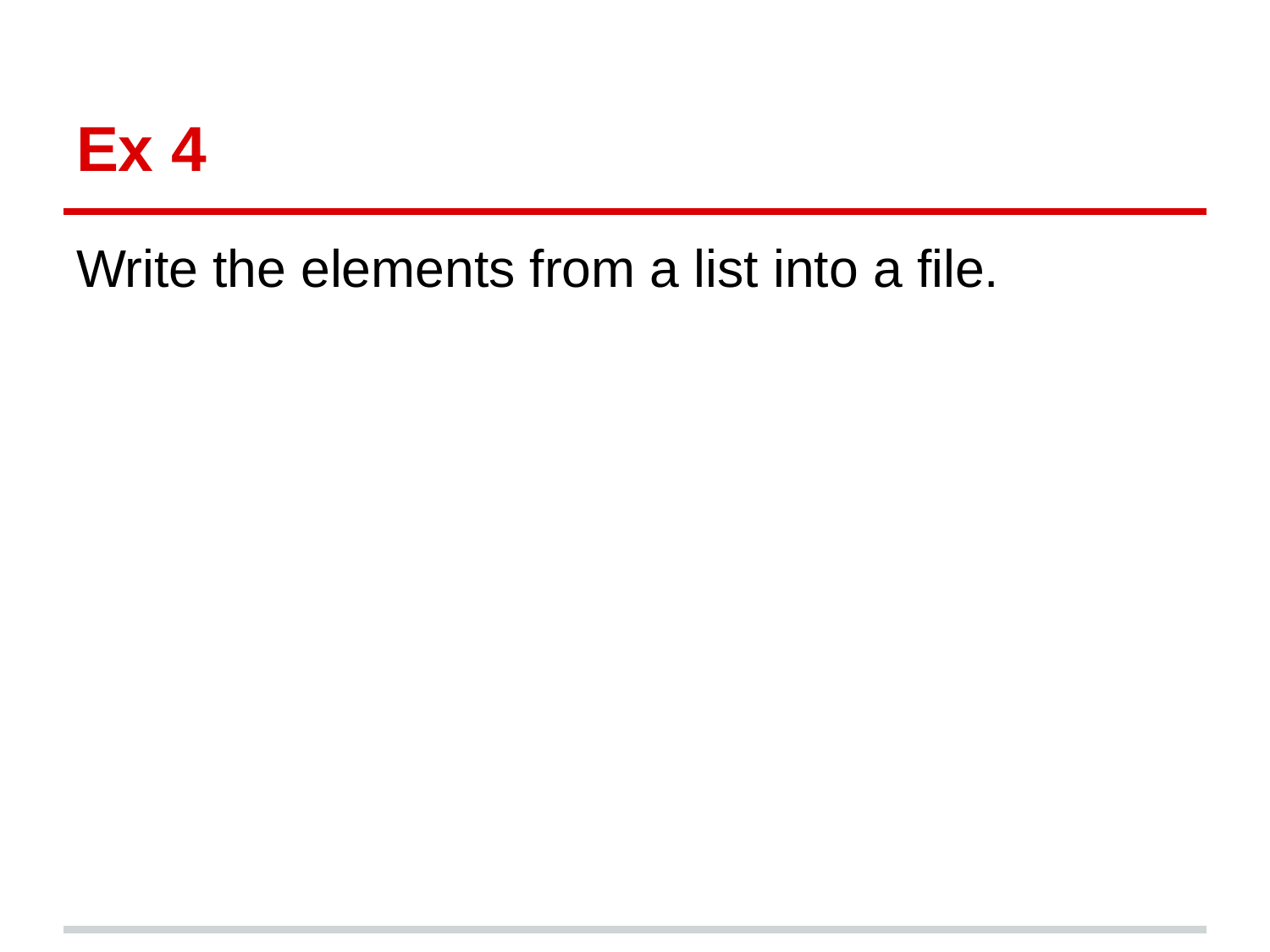

# Ex 4
Write the elements from a list into a file.